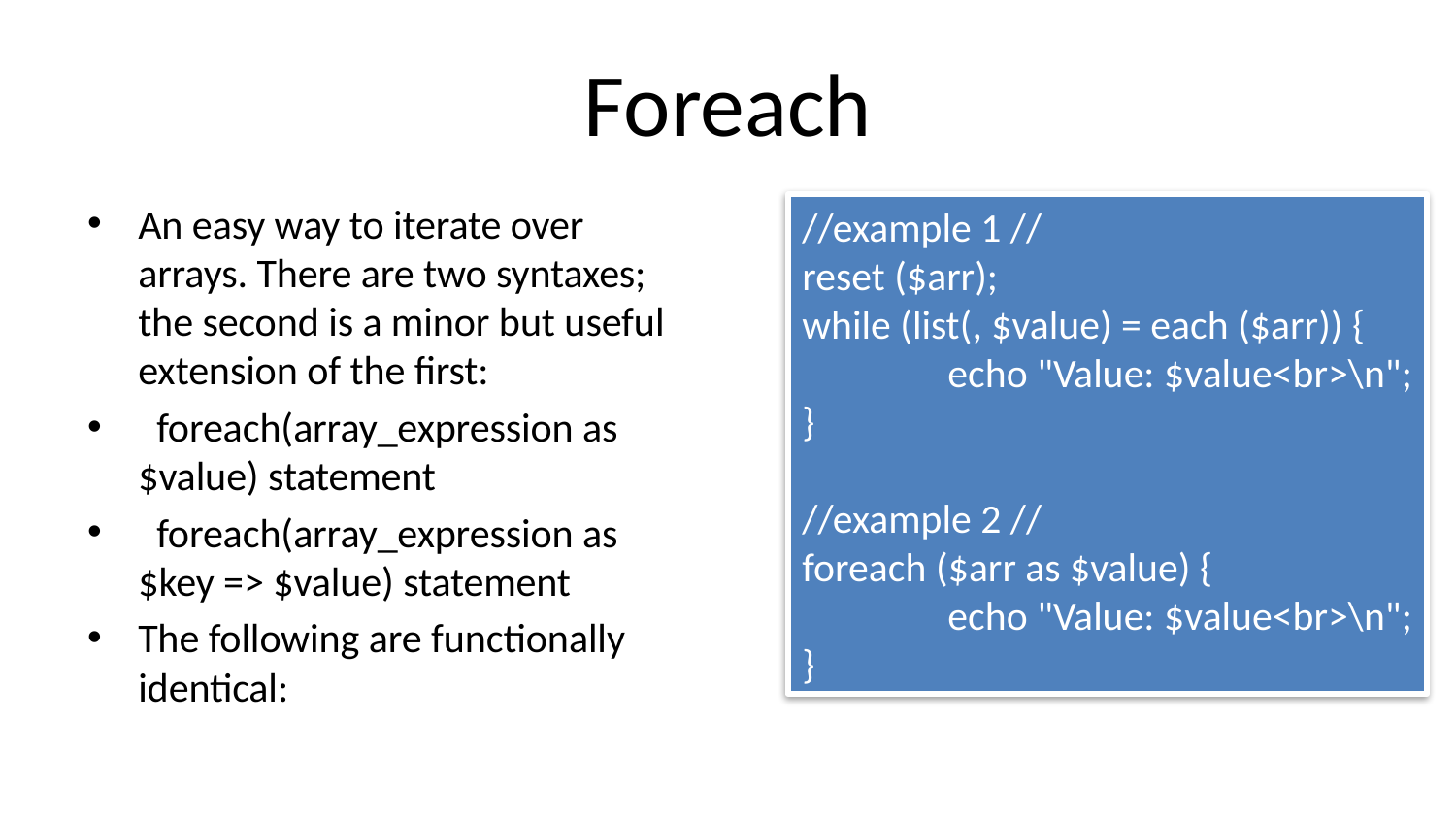

# Foreach
An easy way to iterate over arrays. There are two syntaxes; the second is a minor but useful extension of the first:
  foreach(array_expression as $value) statement
  foreach(array_expression as $key => $value) statement
The following are functionally identical:
//example 1 //
reset ($arr);
while (list(, $value) = each ($arr)) {
	echo "Value: $value<br>\n";
}

//example 2 //
foreach ($arr as $value) {
	echo "Value: $value<br>\n";
}